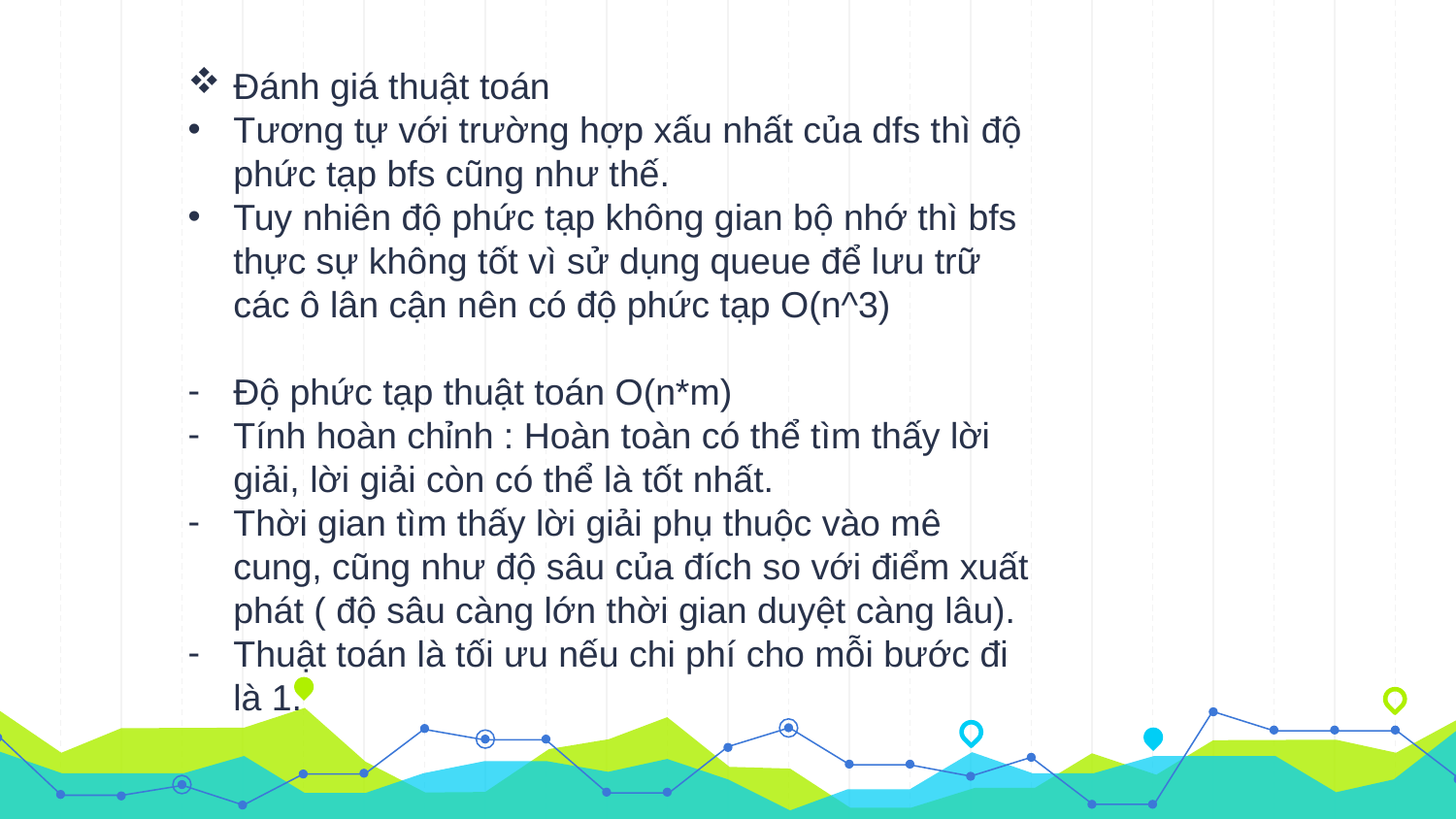

Đánh giá thuật toán
Tương tự với trường hợp xấu nhất của dfs thì độ phức tạp bfs cũng như thế.
Tuy nhiên độ phức tạp không gian bộ nhớ thì bfs thực sự không tốt vì sử dụng queue để lưu trữ các ô lân cận nên có độ phức tạp O(n^3)

Độ phức tạp thuật toán O(n*m)
Tính hoàn chỉnh : Hoàn toàn có thể tìm thấy lời giải, lời giải còn có thể là tốt nhất.
Thời gian tìm thấy lời giải phụ thuộc vào mê cung, cũng như độ sâu của đích so với điểm xuất phát ( độ sâu càng lớn thời gian duyệt càng lâu).
Thuật toán là tối ưu nếu chi phí cho mỗi bước đi là 1.